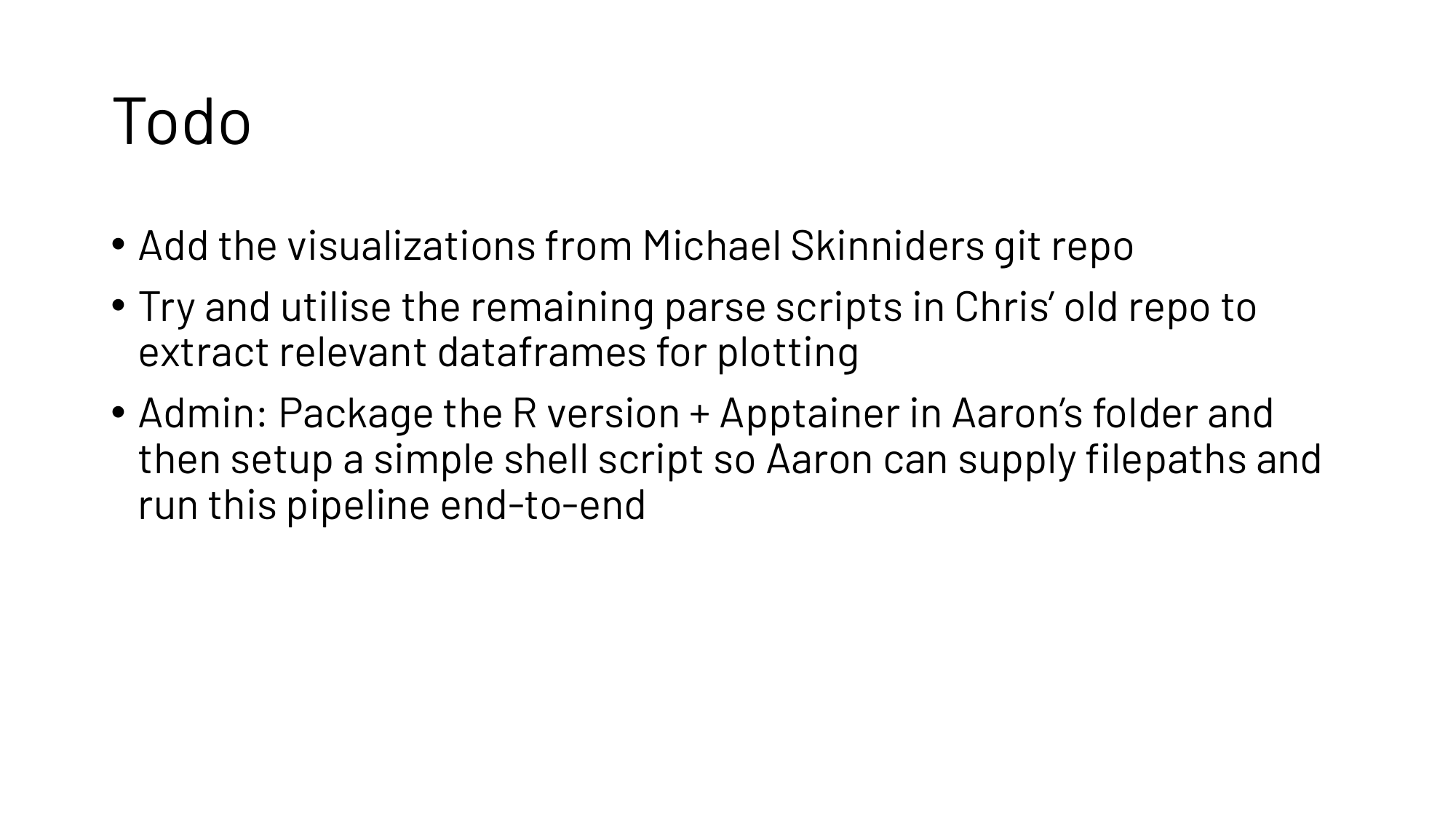

# Todo
Add the visualizations from Michael Skinniders git repo
Try and utilise the remaining parse scripts in Chris’ old repo to extract relevant dataframes for plotting
Admin: Package the R version + Apptainer in Aaron’s folder and then setup a simple shell script so Aaron can supply filepaths and run this pipeline end-to-end